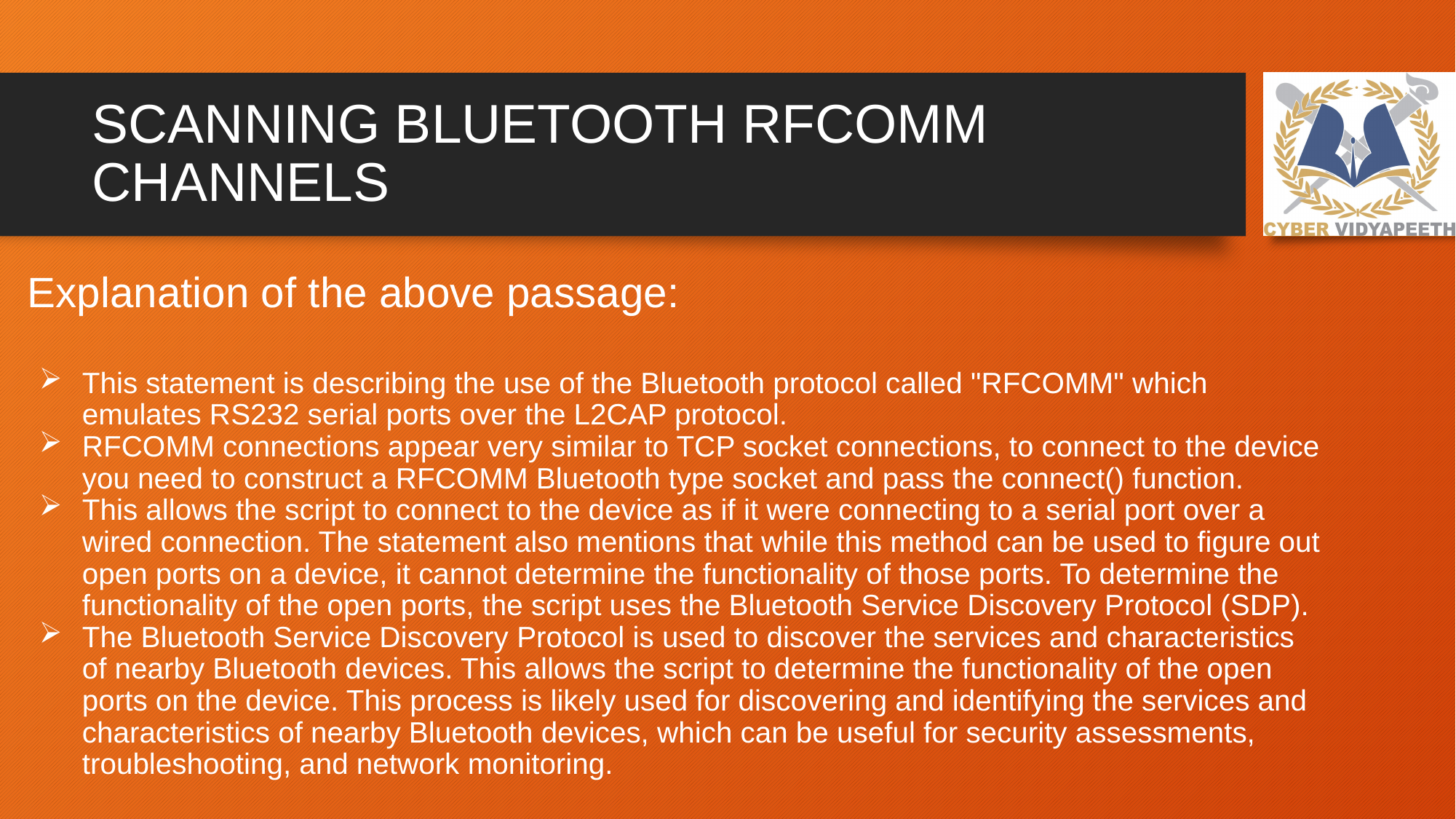

# SCANNING BLUETOOTH RFCOMM CHANNELS
Explanation of the above passage:
This statement is describing the use of the Bluetooth protocol called "RFCOMM" which emulates RS232 serial ports over the L2CAP protocol.
RFCOMM connections appear very similar to TCP socket connections, to connect to the device you need to construct a RFCOMM Bluetooth type socket and pass the connect() function.
This allows the script to connect to the device as if it were connecting to a serial port over a wired connection. The statement also mentions that while this method can be used to figure out open ports on a device, it cannot determine the functionality of those ports. To determine the functionality of the open ports, the script uses the Bluetooth Service Discovery Protocol (SDP).
The Bluetooth Service Discovery Protocol is used to discover the services and characteristics of nearby Bluetooth devices. This allows the script to determine the functionality of the open ports on the device. This process is likely used for discovering and identifying the services and characteristics of nearby Bluetooth devices, which can be useful for security assessments, troubleshooting, and network monitoring.